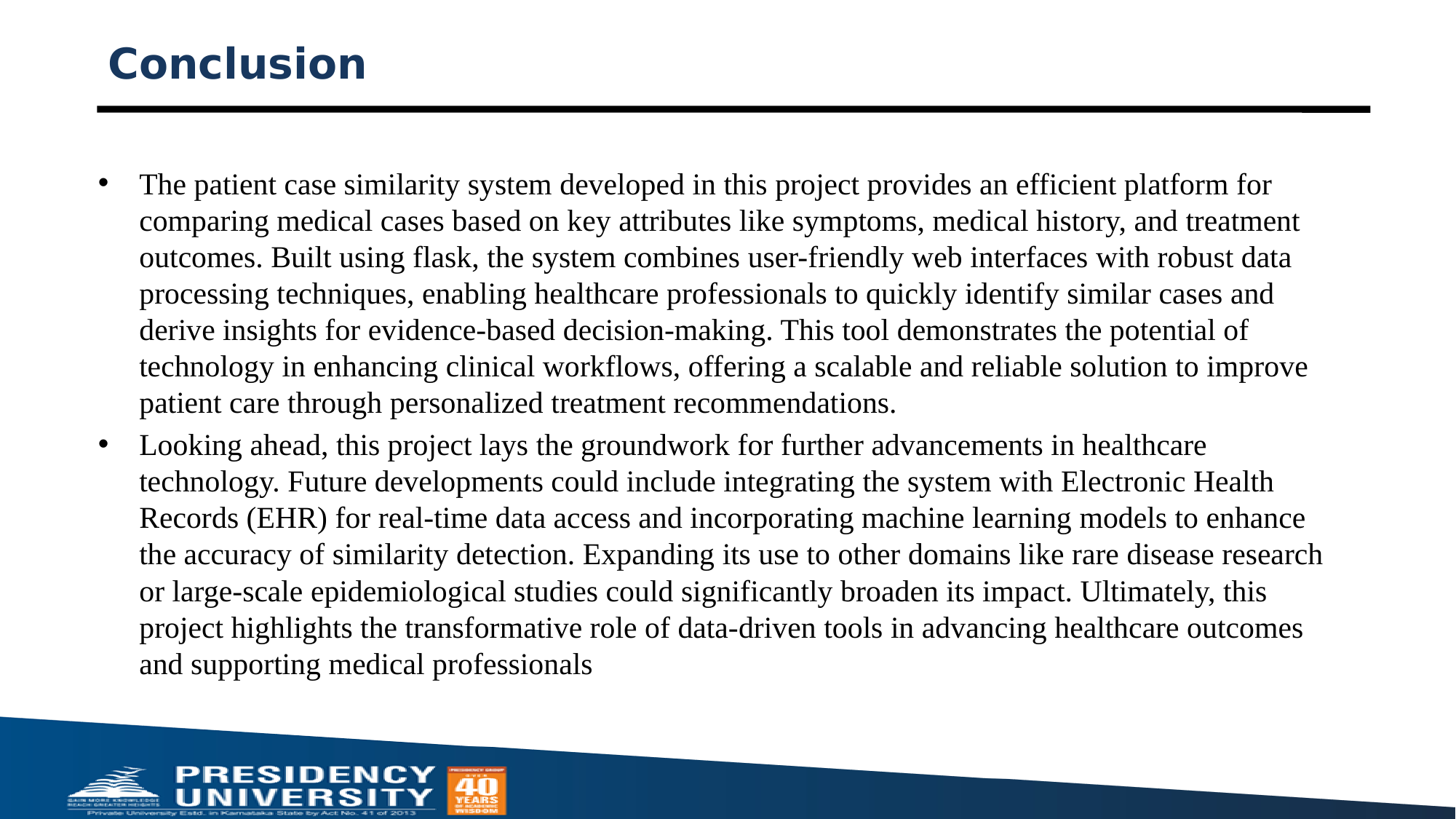

# Conclusion
The patient case similarity system developed in this project provides an efficient platform for comparing medical cases based on key attributes like symptoms, medical history, and treatment outcomes. Built using flask, the system combines user-friendly web interfaces with robust data processing techniques, enabling healthcare professionals to quickly identify similar cases and derive insights for evidence-based decision-making. This tool demonstrates the potential of technology in enhancing clinical workflows, offering a scalable and reliable solution to improve patient care through personalized treatment recommendations.
Looking ahead, this project lays the groundwork for further advancements in healthcare technology. Future developments could include integrating the system with Electronic Health Records (EHR) for real-time data access and incorporating machine learning models to enhance the accuracy of similarity detection. Expanding its use to other domains like rare disease research or large-scale epidemiological studies could significantly broaden its impact. Ultimately, this project highlights the transformative role of data-driven tools in advancing healthcare outcomes and supporting medical professionals